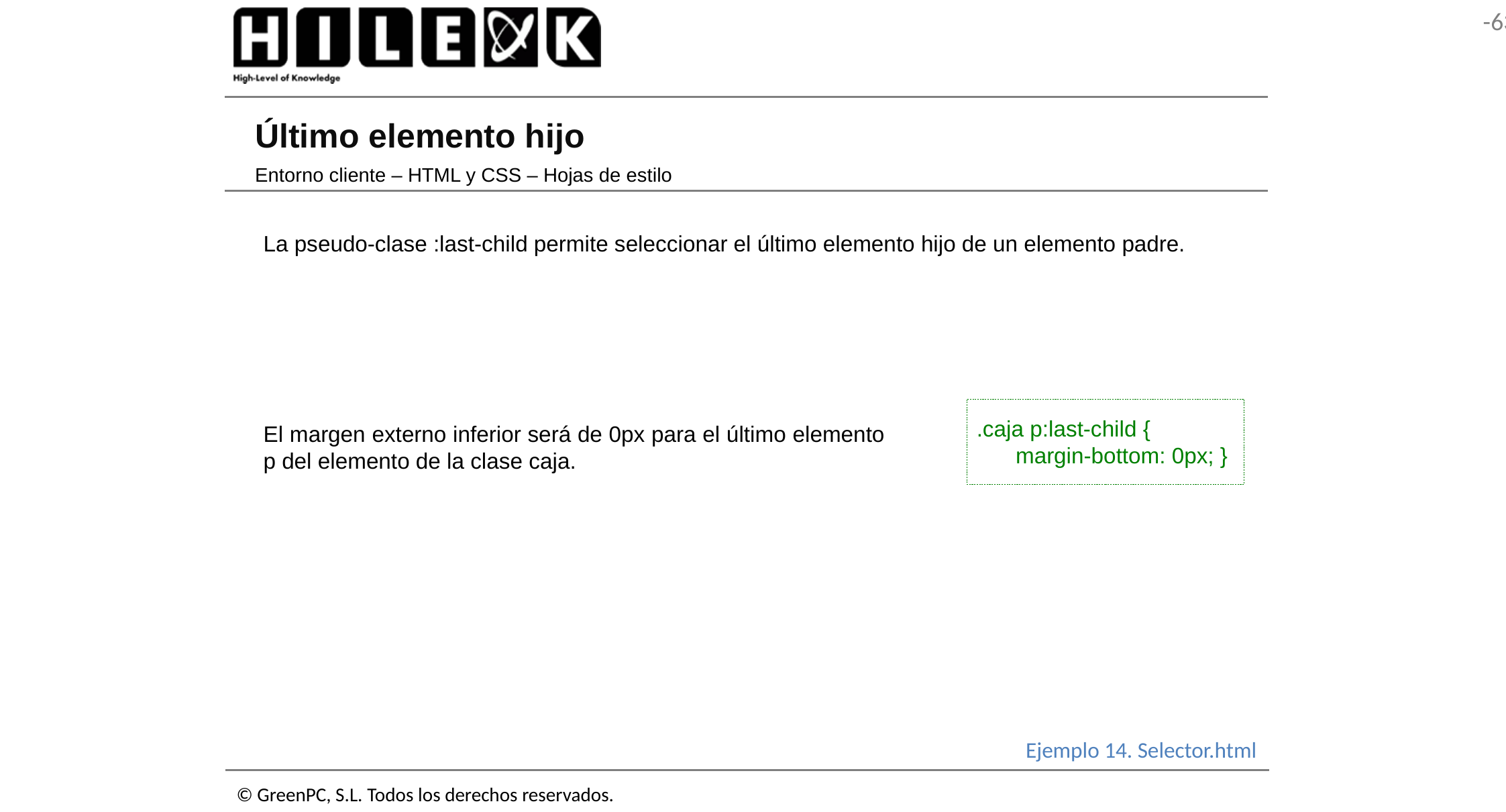

# Último elemento hijo
Entorno cliente – HTML y CSS – Hojas de estilo
La pseudo-clase :last-child permite seleccionar el último elemento hijo de un elemento padre.
.caja p:last-child {
	margin-bottom: 0px; }
El margen externo inferior será de 0px para el último elemento p del elemento de la clase caja.
Ejemplo 14. Selector.html